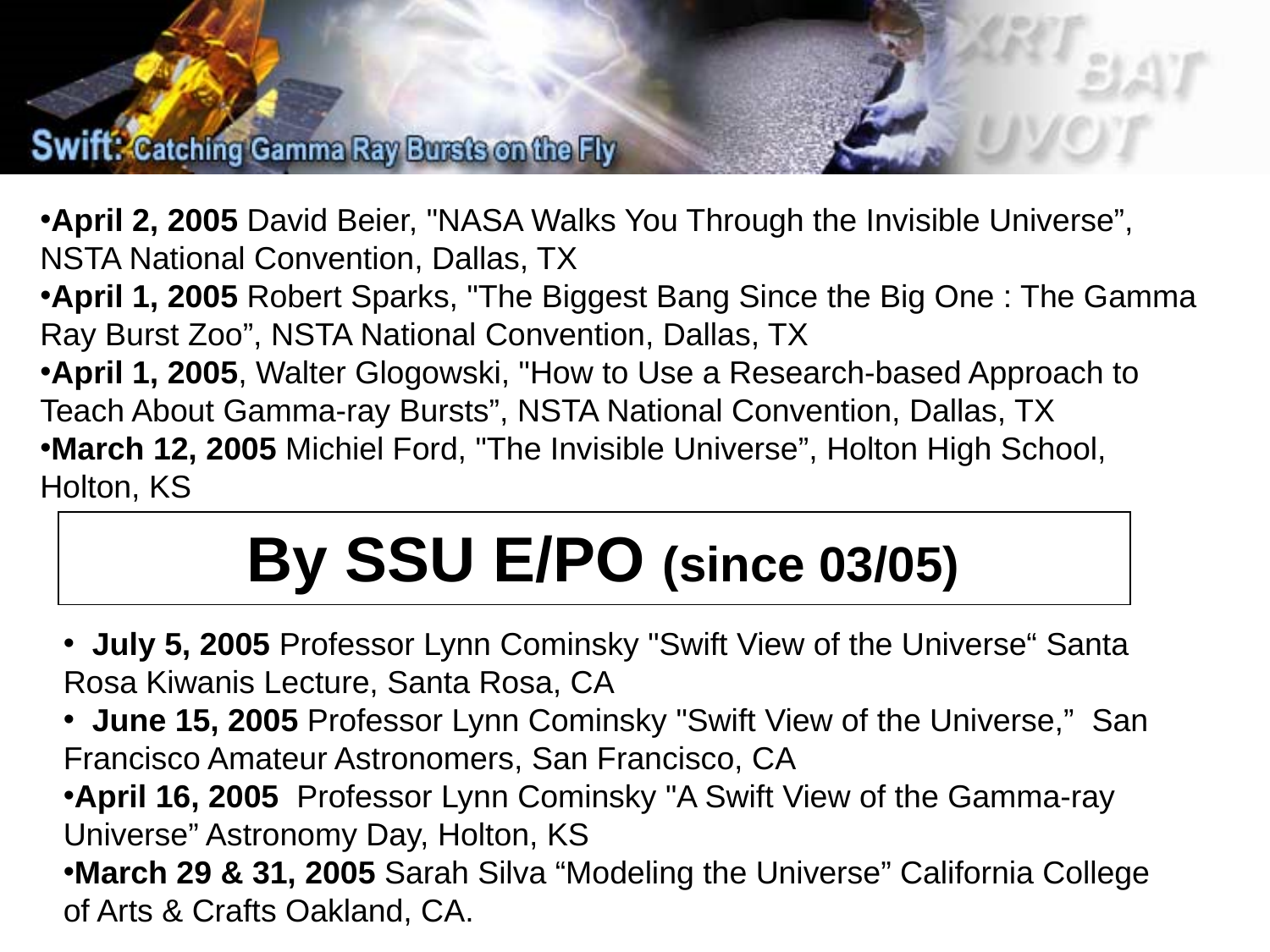

April 2, 2005 David Beier, "NASA Walks You Through the Invisible Universe”, NSTA National Convention, Dallas, TX
April 1, 2005 Robert Sparks, "The Biggest Bang Since the Big One : The Gamma Ray Burst Zoo”, NSTA National Convention, Dallas, TX
April 1, 2005, Walter Glogowski, "How to Use a Research-based Approach to Teach About Gamma-ray Bursts”, NSTA National Convention, Dallas, TX
March 12, 2005 Michiel Ford, "The Invisible Universe”, Holton High School, Holton, KS

 By SSU E/PO (since 03/05)
  July 5, 2005 Professor Lynn Cominsky "Swift View of the Universe“ Santa Rosa Kiwanis Lecture, Santa Rosa, CA
  June 15, 2005 Professor Lynn Cominsky "Swift View of the Universe,”  San Francisco Amateur Astronomers, San Francisco, CA
April 16, 2005  Professor Lynn Cominsky "A Swift View of the Gamma-ray Universe” Astronomy Day, Holton, KS
March 29 & 31, 2005 Sarah Silva “Modeling the Universe” California College of Arts & Crafts Oakland, CA.